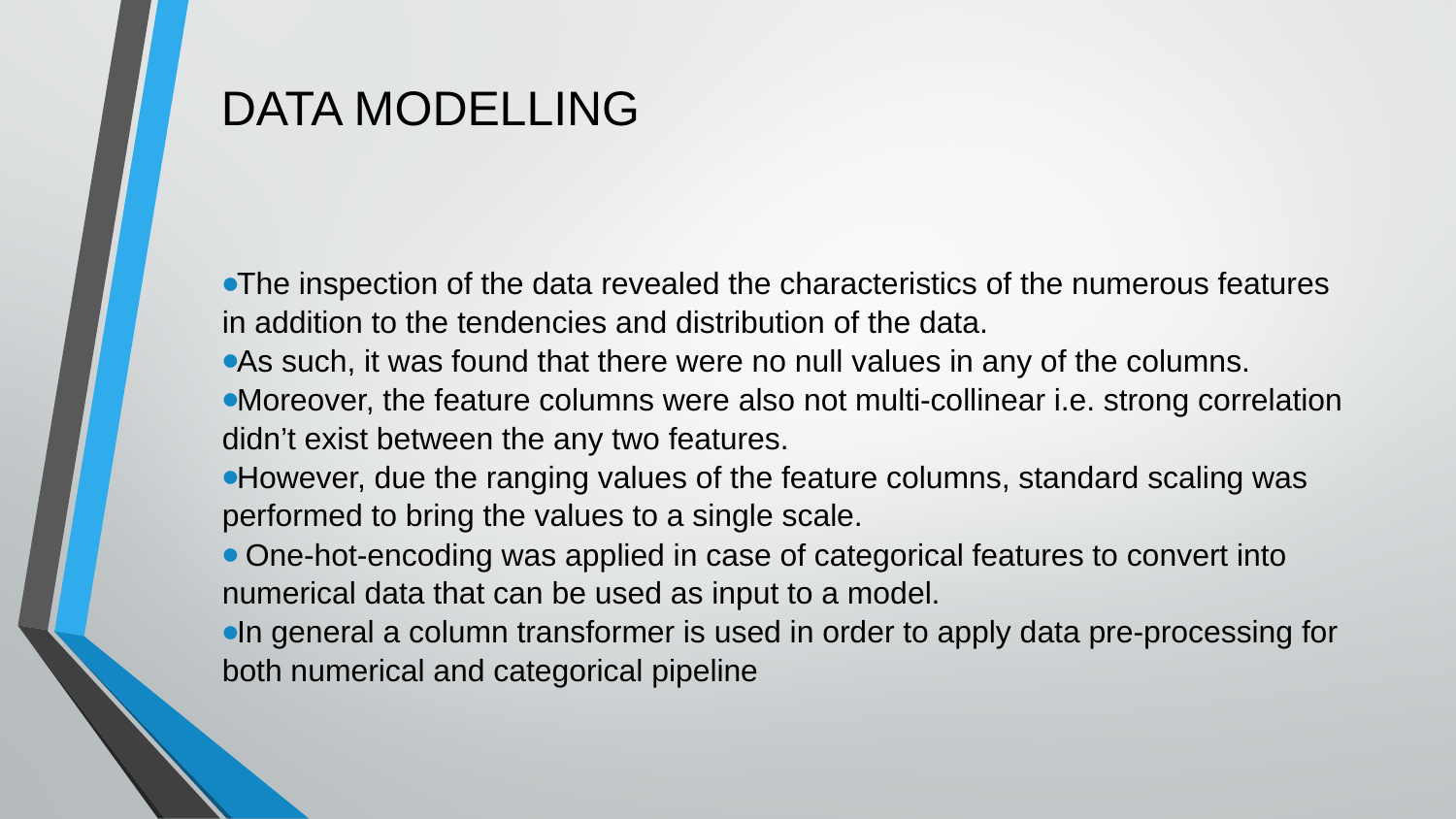

# DATA MODELLING
The inspection of the data revealed the characteristics of the numerous features in addition to the tendencies and distribution of the data.
As such, it was found that there were no null values in any of the columns.
Moreover, the feature columns were also not multi-collinear i.e. strong correlation didn’t exist between the any two features.
However, due the ranging values of the feature columns, standard scaling was performed to bring the values to a single scale.
 One-hot-encoding was applied in case of categorical features to convert into numerical data that can be used as input to a model.
In general a column transformer is used in order to apply data pre-processing for both numerical and categorical pipeline